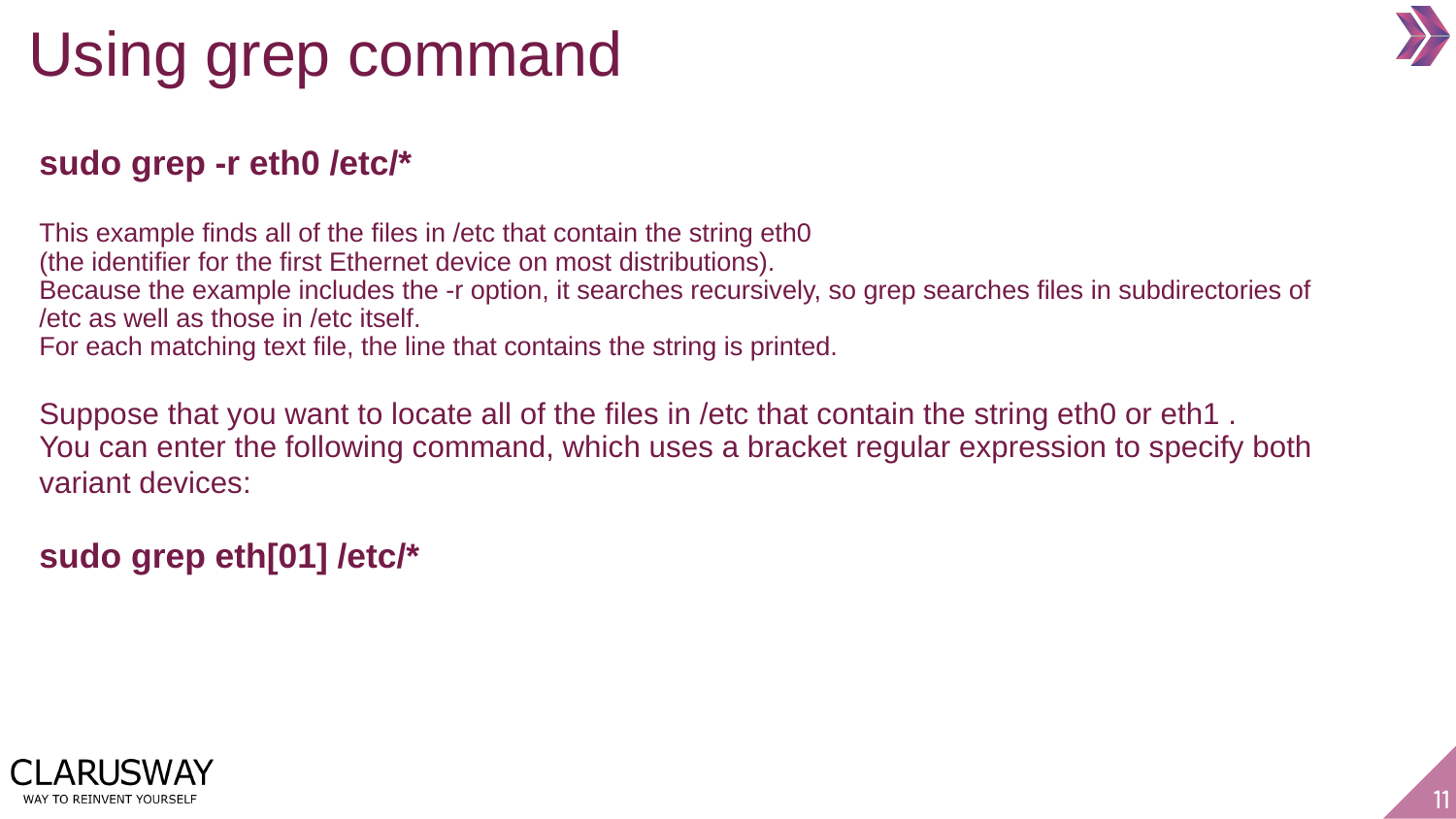

Using grep command
sudo grep -r eth0 /etc/*

This example finds all of the files in /etc that contain the string eth0
(the identifier for the first Ethernet device on most distributions).
Because the example includes the -r option, it searches recursively, so grep searches files in subdirectories of /etc as well as those in /etc itself.
For each matching text file, the line that contains the string is printed.

Suppose that you want to locate all of the files in /etc that contain the string eth0 or eth1 .
You can enter the following command, which uses a bracket regular expression to specify both variant devices:

sudo grep eth[01] /etc/*

11